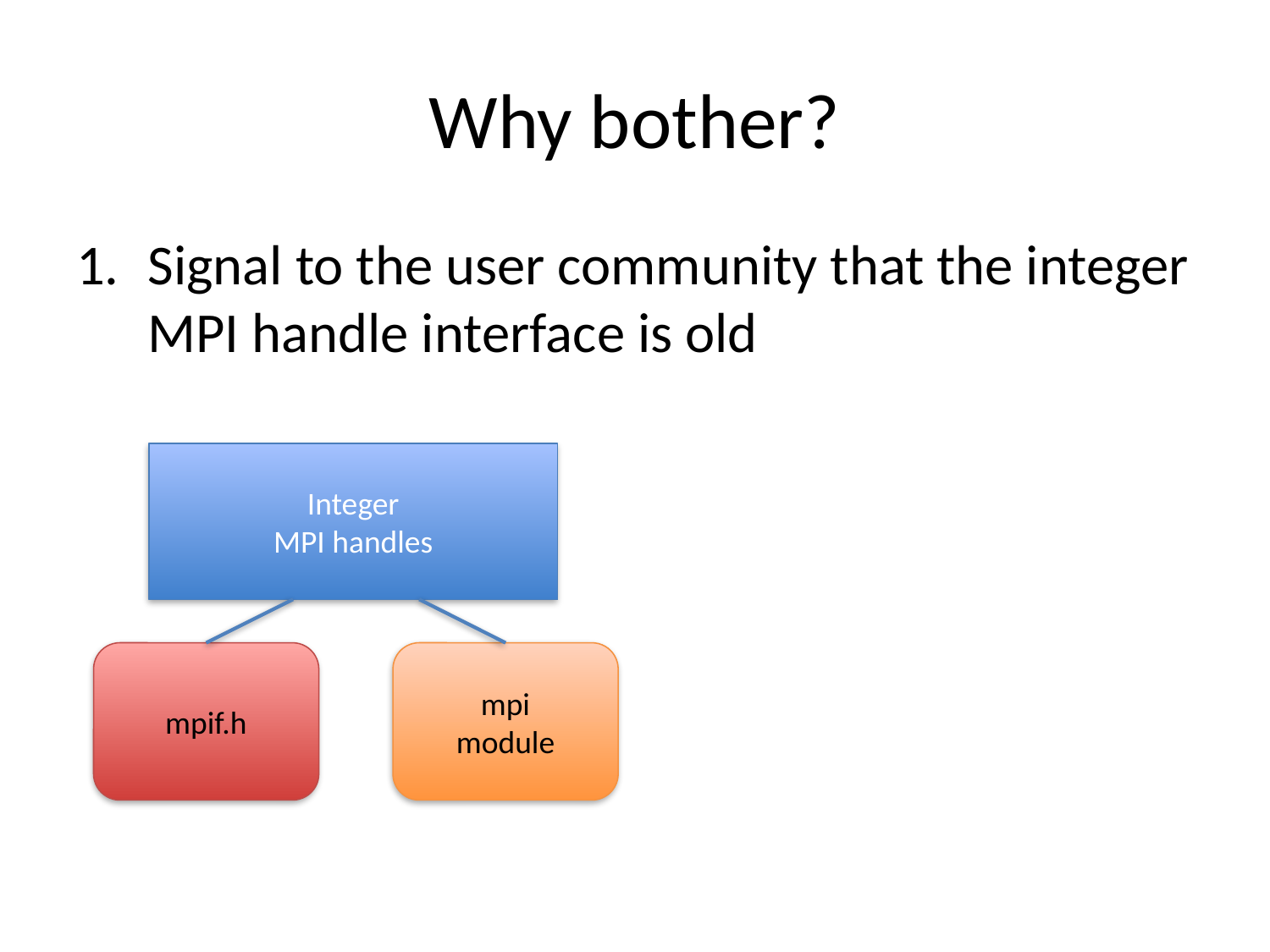

# Why bother?
Signal to the user community that the integer MPI handle interface is old
Integer
MPI handles
mpif.h
mpi
module